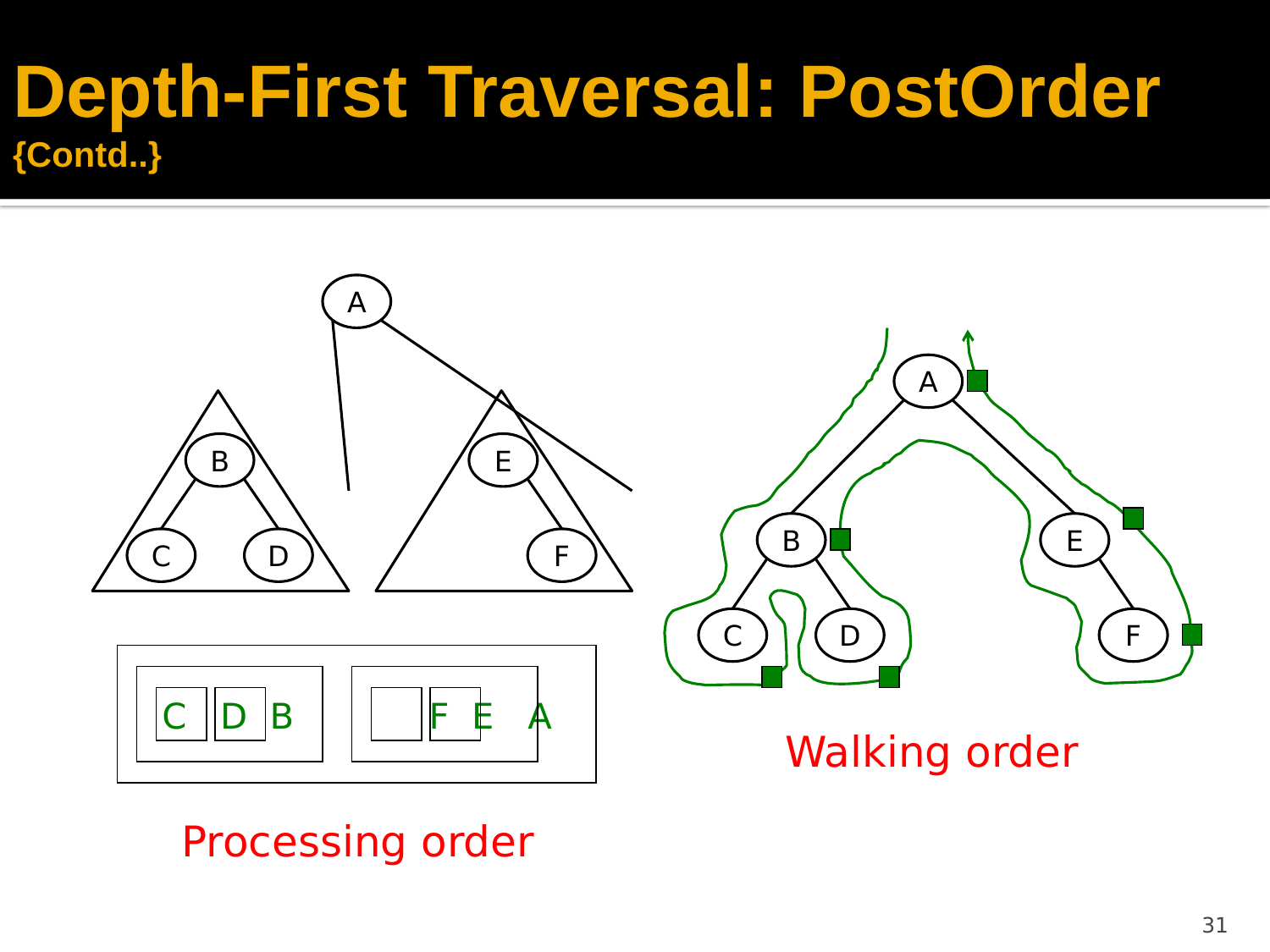

# Depth-First Traversal: PostOrder {Contd..}
A

A

B
E

B
E
C
D
F

C
D
F

  C   D  B            F  E   A

Walking order
Processing order
31